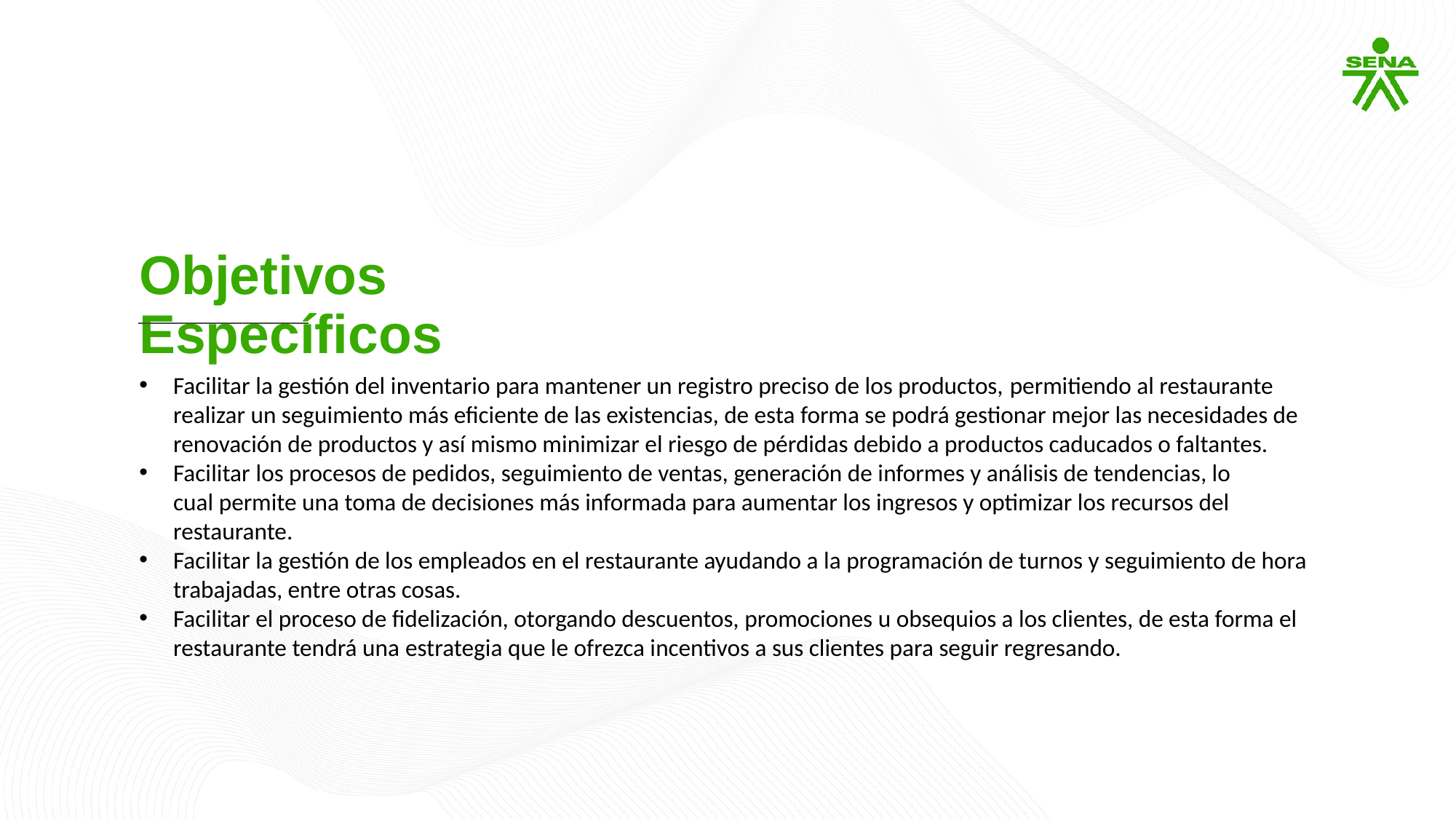

Objetivos Específicos
Facilitar la gestión del inventario para mantener un registro preciso de los productos, permitiendo al restaurante realizar un seguimiento más eficiente de las existencias, de esta forma se podrá gestionar mejor las necesidades de renovación de productos y así mismo minimizar el riesgo de pérdidas debido a productos caducados o faltantes.
Facilitar los procesos de pedidos, seguimiento de ventas, generación de informes y análisis de tendencias, lo cual permite una toma de decisiones más informada para aumentar los ingresos y optimizar los recursos del restaurante.
Facilitar la gestión de los empleados en el restaurante ayudando a la programación de turnos y seguimiento de hora trabajadas, entre otras cosas.
Facilitar el proceso de fidelización, otorgando descuentos, promociones u obsequios a los clientes, de esta forma el restaurante tendrá una estrategia que le ofrezca incentivos a sus clientes para seguir regresando.